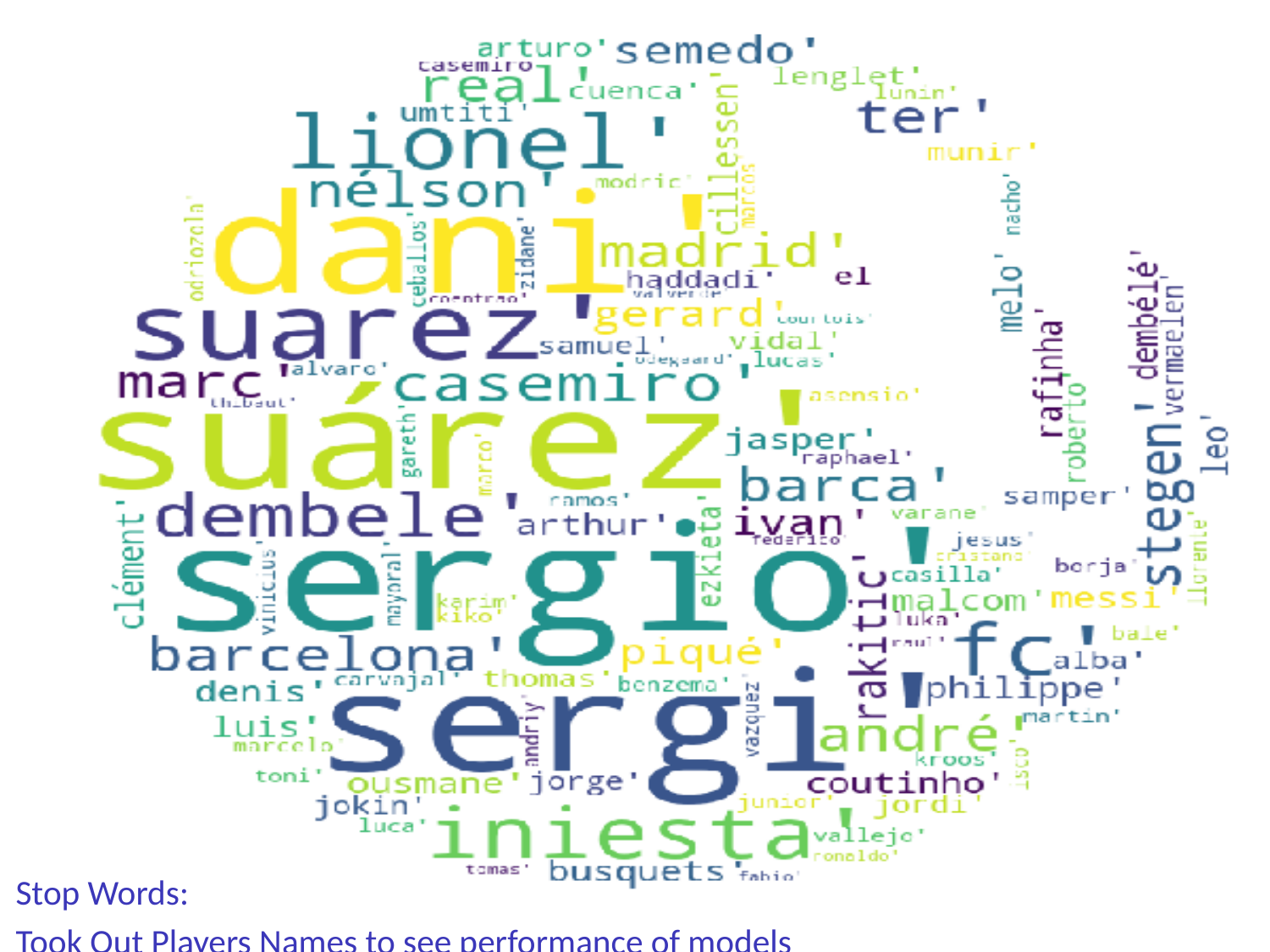

Stop Words:
Took Out Players Names to see performance of models
109 additional stop words along with the sklearn ones